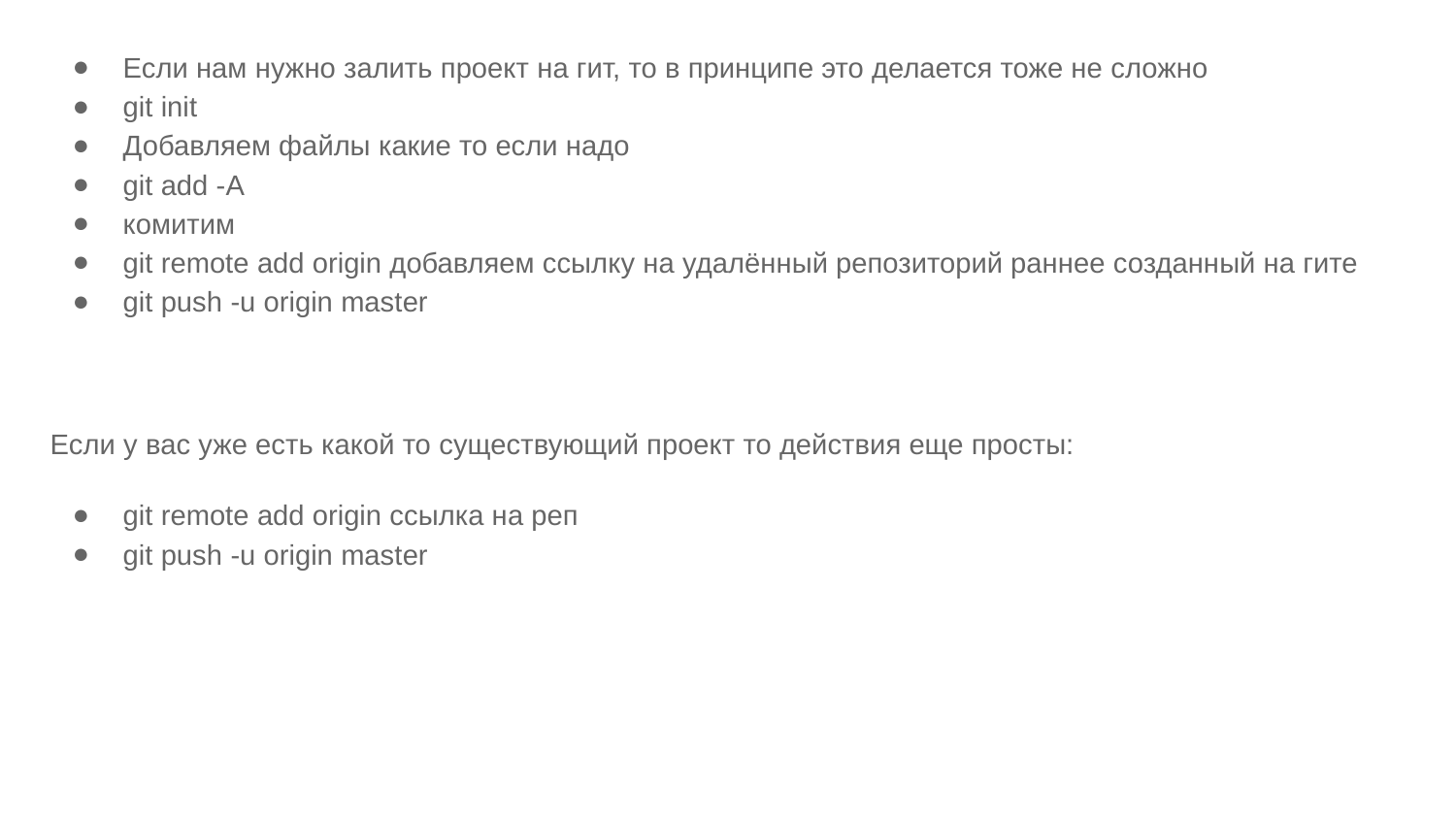

Если нам нужно залить проект на гит, то в принципе это делается тоже не сложно
git init
Добавляем файлы какие то если надо
git add -A
комитим
git remote add origin добавляем ссылку на удалённый репозиторий раннее созданный на гите
git push -u origin master

Если у вас уже есть какой то существующий проект то действия еще просты:
git remote add origin ссылка на реп
git push -u origin master